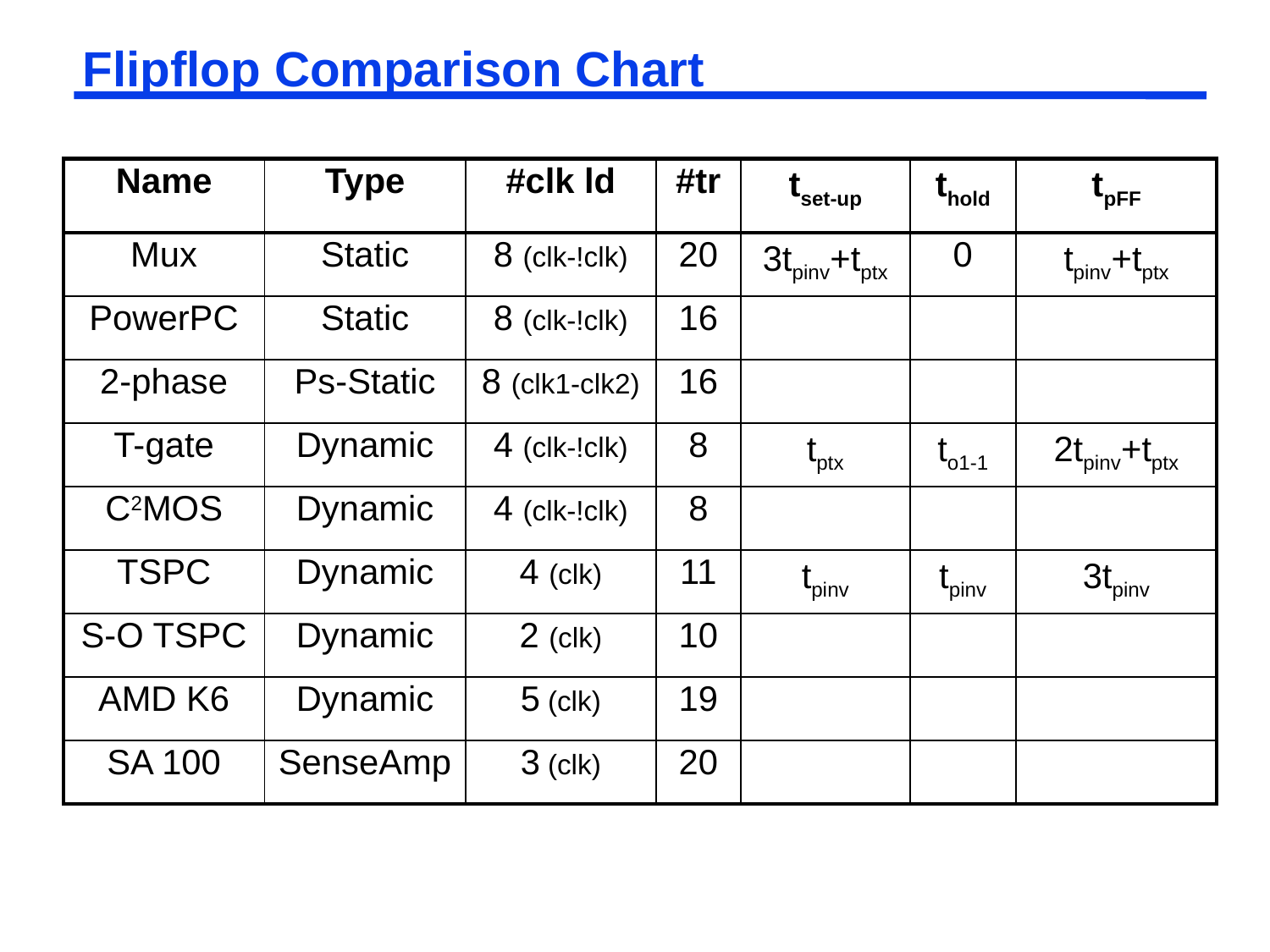

# Flipflop Comparison Chart
| Name | Type | #clk ld | #tr | tset-up | thold | tpFF |
| --- | --- | --- | --- | --- | --- | --- |
| Mux | Static | 8 (clk-!clk) | 20 | 3tpinv+tptx | 0 | tpinv+tptx |
| PowerPC | Static | 8 (clk-!clk) | 16 |  |  |  |
| 2-phase | Ps-Static | 8 (clk1-clk2) | 16 |  |  |  |
| T-gate | Dynamic | 4 (clk-!clk) | 8 | tptx | to1-1 | 2tpinv+tptx |
| C2MOS | Dynamic | 4 (clk-!clk) | 8 |  |  |  |
| TSPC | Dynamic | 4 (clk) | 11 | tpinv | tpinv | 3tpinv |
| S-O TSPC | Dynamic | 2 (clk) | 10 |  |  |  |
| AMD K6 | Dynamic | 5 (clk) | 19 |  |  |  |
| SA 100 | SenseAmp | 3 (clk) | 20 |  |  |  |